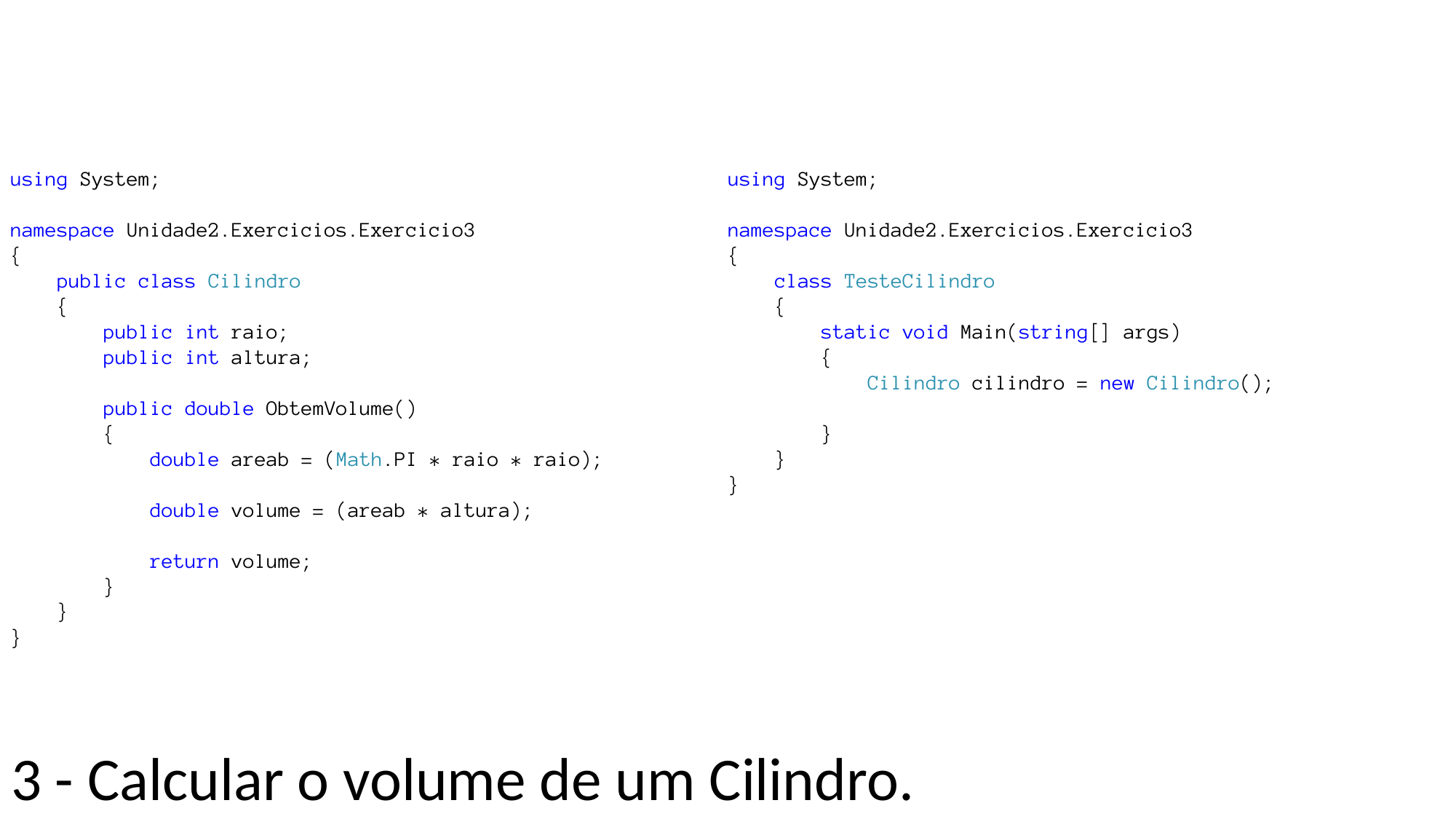

using System;

namespace Unidade2.Exercicios.Exercicio3
{
    public class Cilindro
    {
        public int raio;
        public int altura;

        public double ObtemVolume()
        {
            double areab = (Math.PI * raio * raio);

            double volume = (areab * altura);

            return volume;
        }
    }
}
using System;

namespace Unidade2.Exercicios.Exercicio3
{
    class TesteCilindro
    {
        static void Main(string[] args)
        {
            Cilindro cilindro = new Cilindro();

        }
    }
}
# 3 - Calcular o volume de um Cilindro.